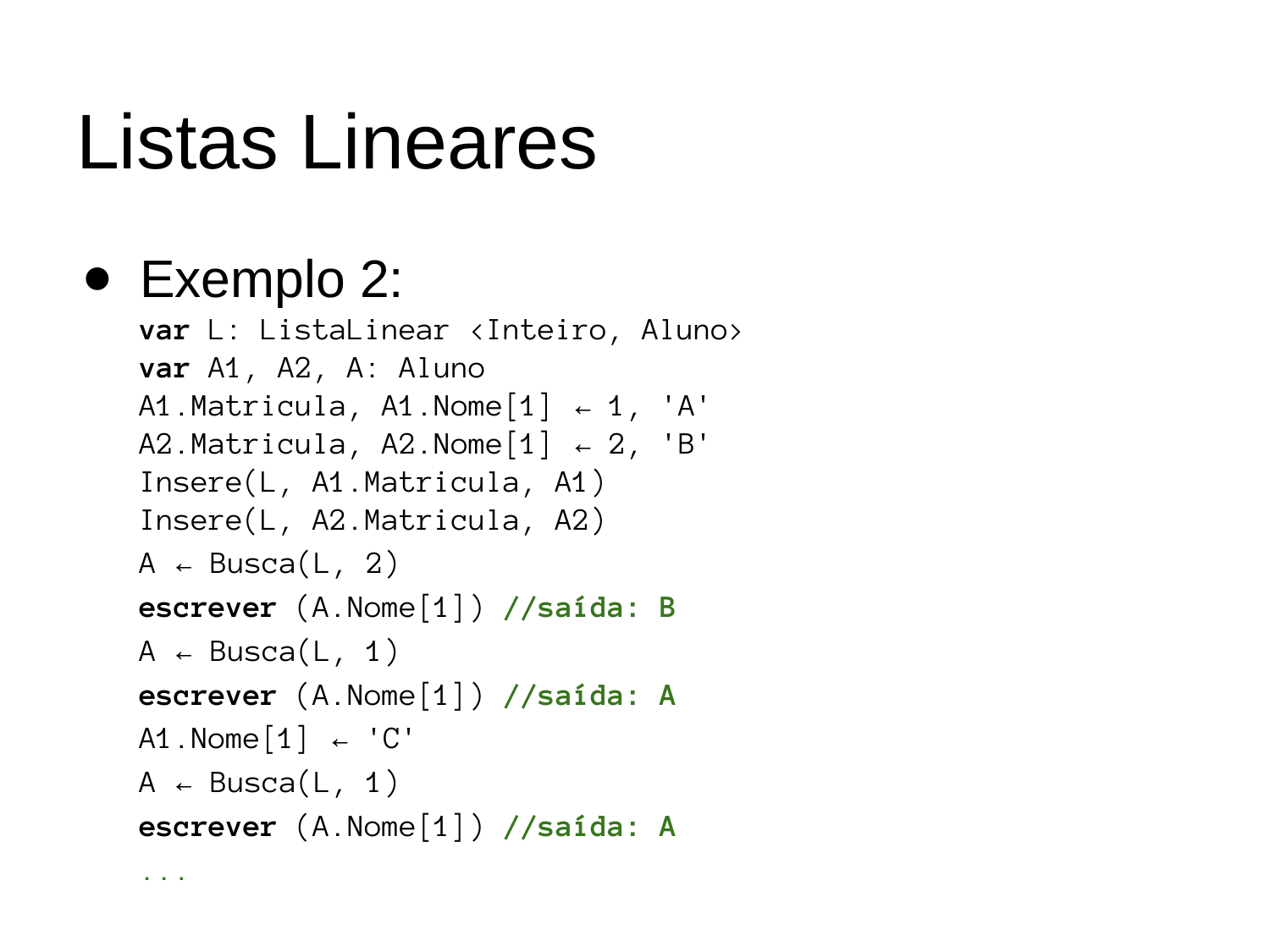

# Listas Lineares
Exemplo 2:
var L: ListaLinear <Inteiro, Aluno>
var A1, A2, A: Aluno
A1.Matricula, A1.Nome[1] ← 1, 'A'
A2.Matricula, A2.Nome[1] ← 2, 'B'
Insere(L, A1.Matricula, A1)
Insere(L, A2.Matricula, A2)
A ← Busca(L, 2)
escrever (A.Nome[1]) //saída: B
A ← Busca(L, 1)
escrever (A.Nome[1]) //saída: A
A1.Nome[1] ← 'C'
A ← Busca(L, 1)
escrever (A.Nome[1]) //saída: A
...